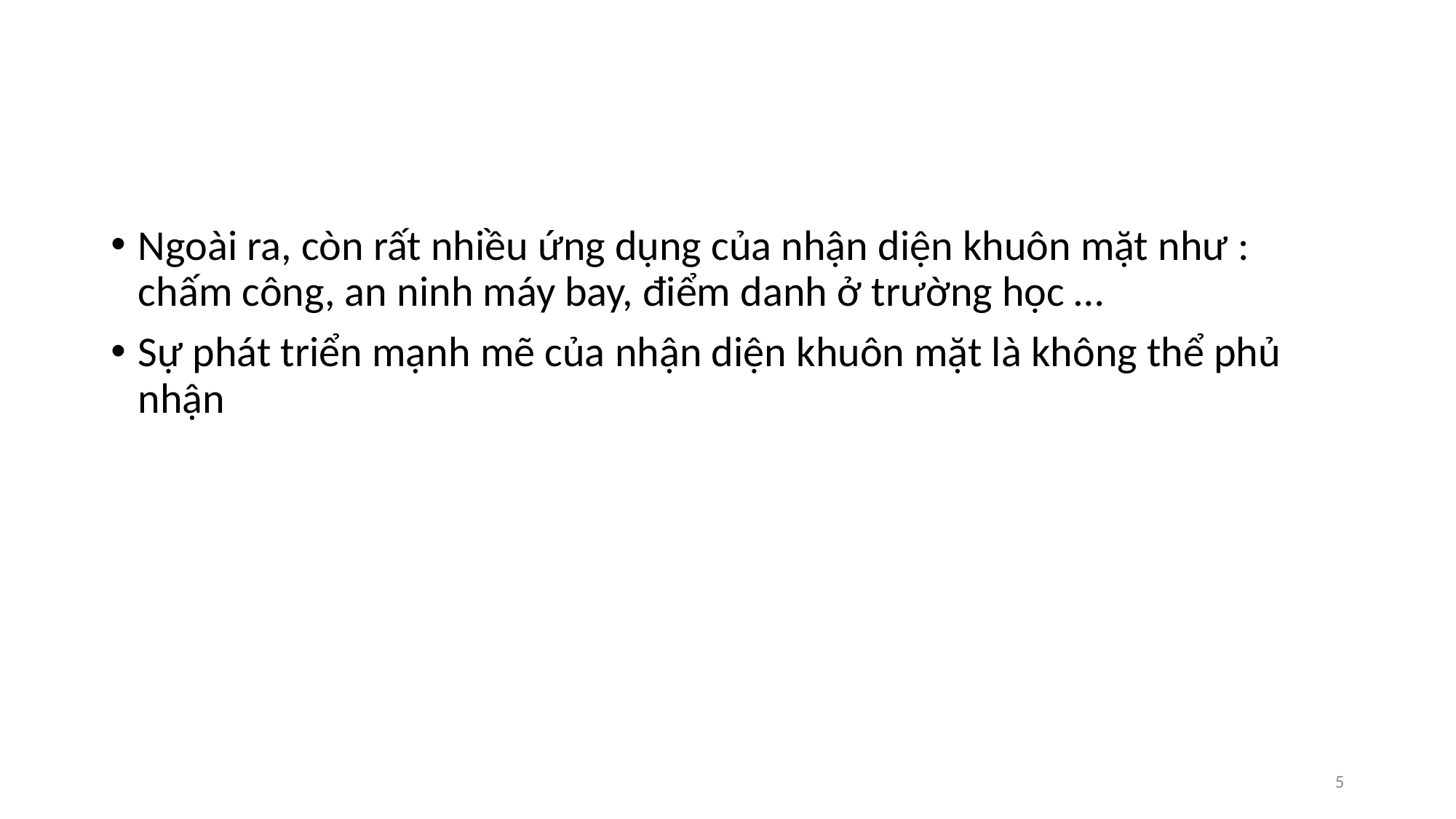

Ngoài ra, còn rất nhiều ứng dụng của nhận diện khuôn mặt như : chấm công, an ninh máy bay, điểm danh ở trường học …
Sự phát triển mạnh mẽ của nhận diện khuôn mặt là không thể phủ nhận
5